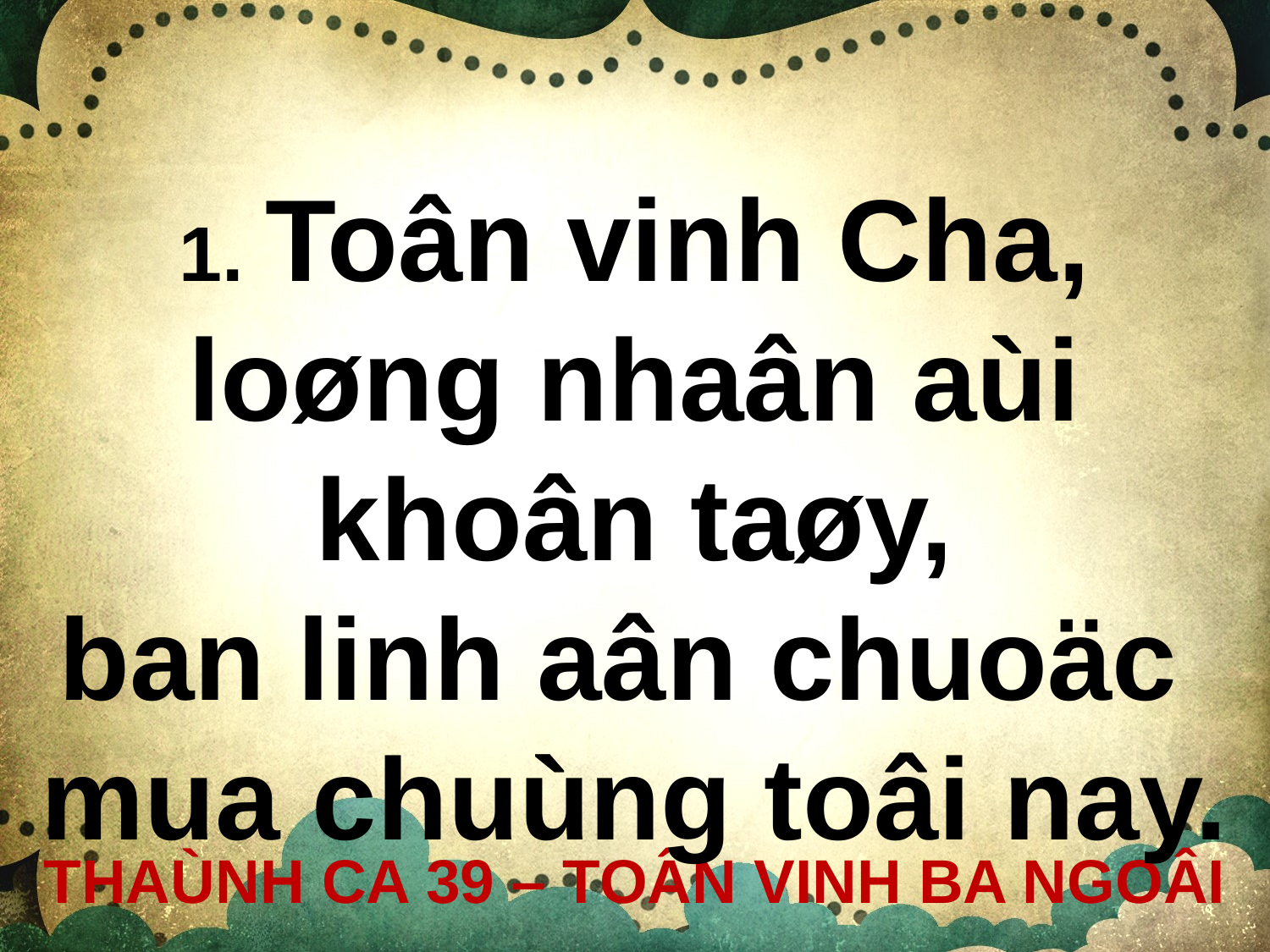

1. Toân vinh Cha, loøng nhaân aùi khoân taøy,
ban linh aân chuoäc
mua chuùng toâi nay.
THAÙNH CA 39 – TOÂN VINH BA NGOÂI